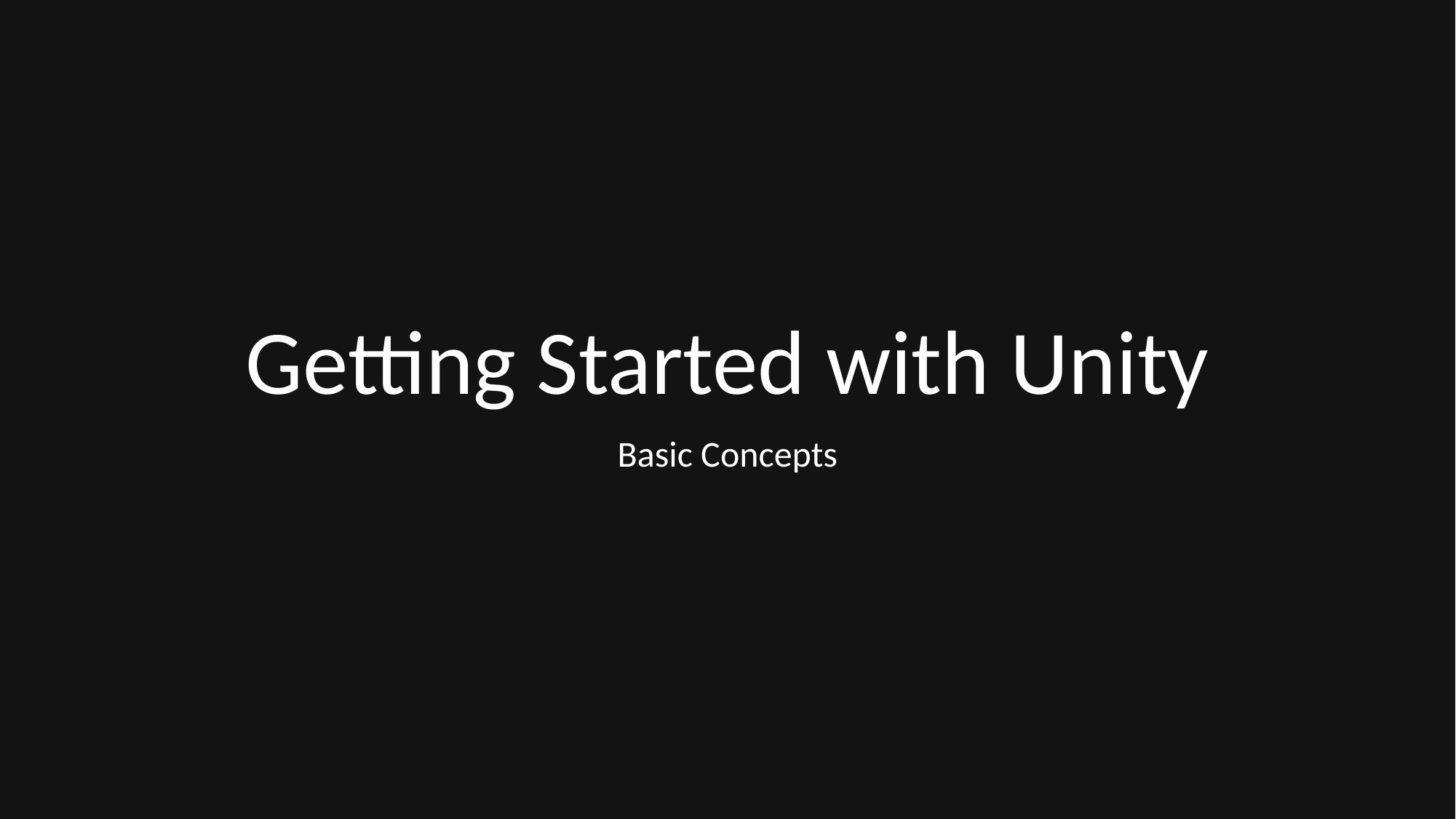

# Getting Started with Unity
Basic Concepts